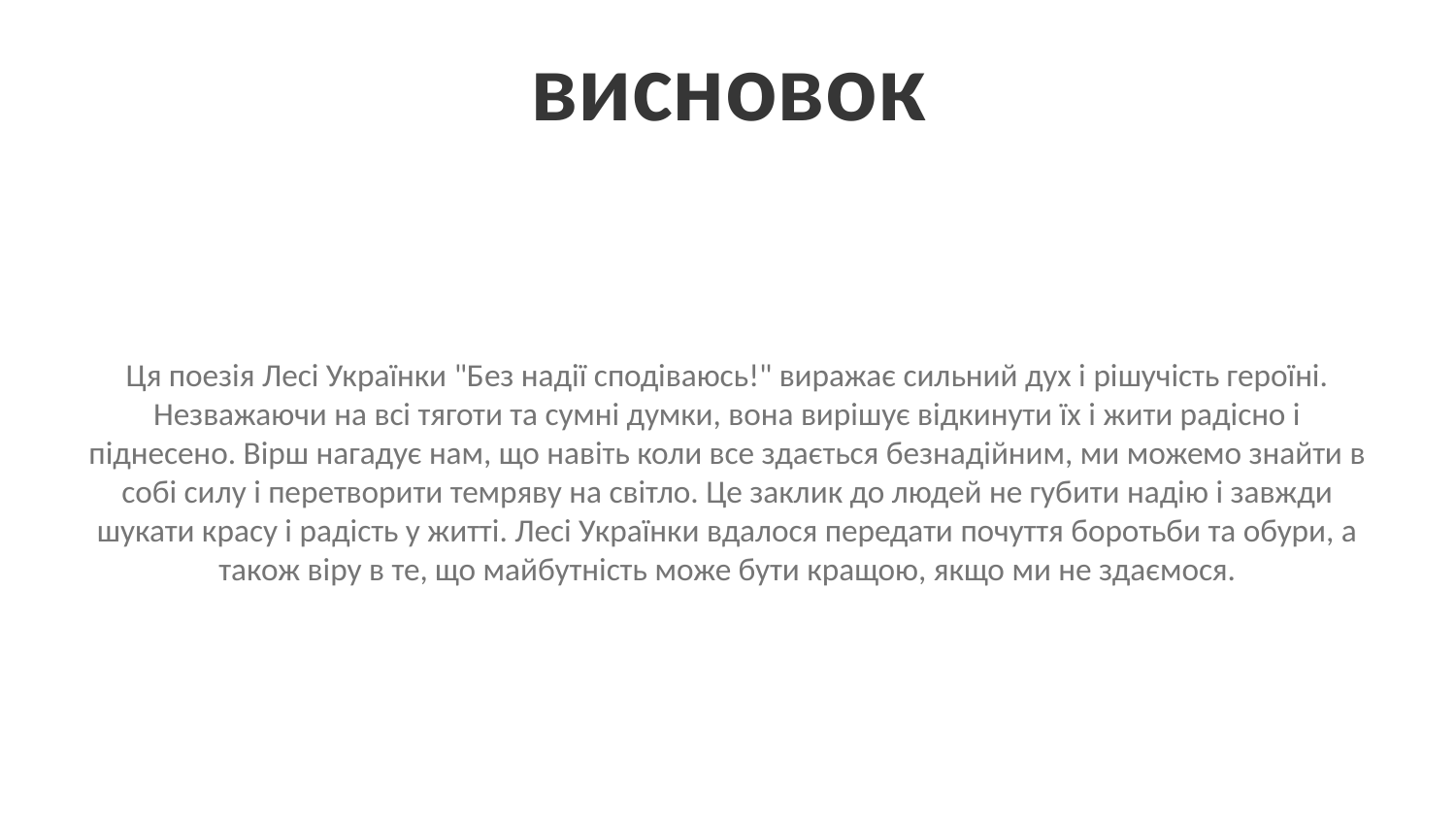

висновок
Ця поезія Лесі Українки "Без надії сподіваюсь!" виражає сильний дух і рішучість героїні. Незважаючи на всі тяготи та сумні думки, вона вирішує відкинути їх і жити радісно і піднесено. Вірш нагадує нам, що навіть коли все здається безнадійним, ми можемо знайти в собі силу і перетворити темряву на світло. Це заклик до людей не губити надію і завжди шукати красу і радість у житті. Лесі Українки вдалося передати почуття боротьби та обури, а також віру в те, що майбутність може бути кращою, якщо ми не здаємося.